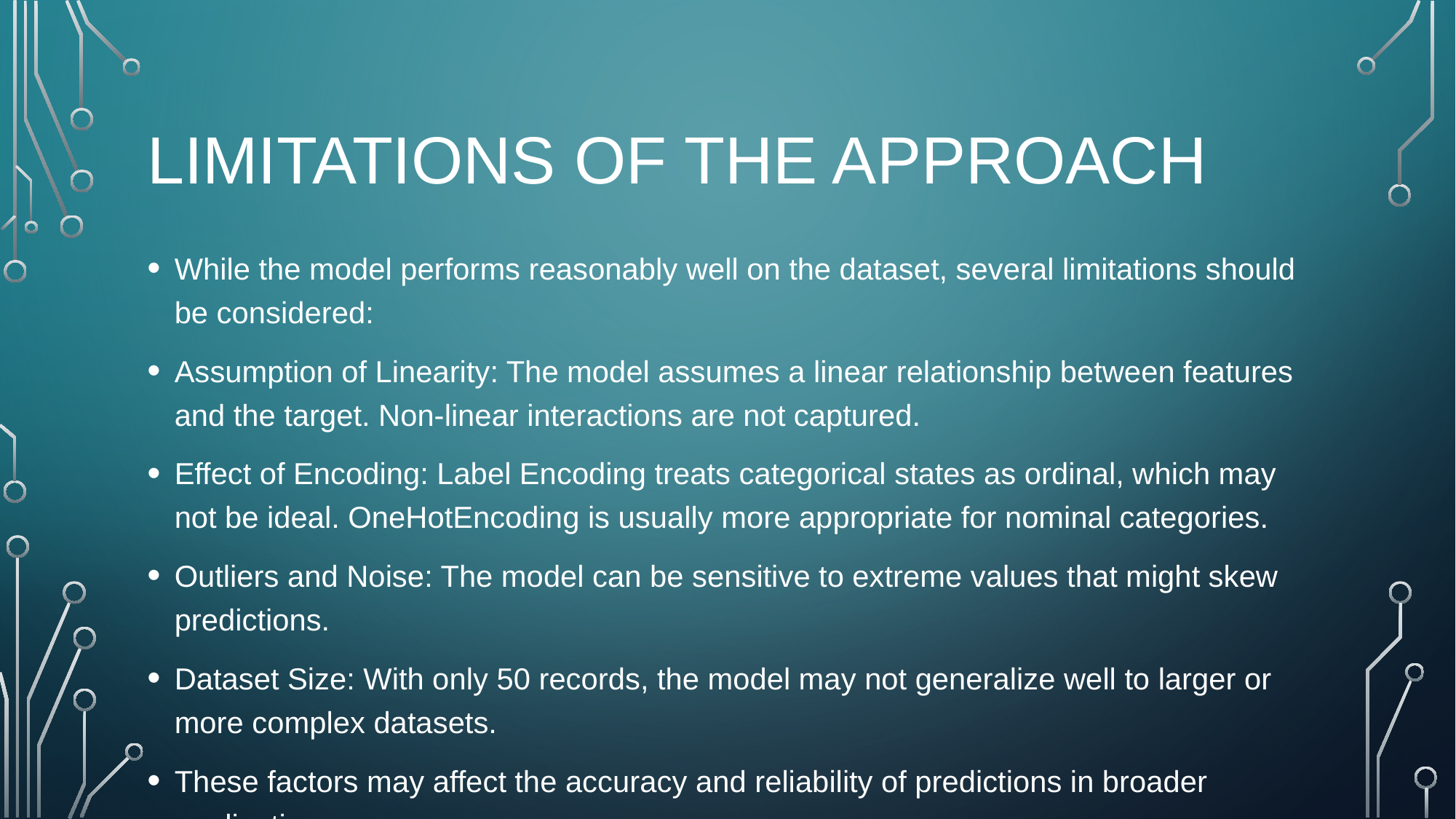

# Limitations of the Approach
While the model performs reasonably well on the dataset, several limitations should be considered:
Assumption of Linearity: The model assumes a linear relationship between features and the target. Non-linear interactions are not captured.
Effect of Encoding: Label Encoding treats categorical states as ordinal, which may not be ideal. OneHotEncoding is usually more appropriate for nominal categories.
Outliers and Noise: The model can be sensitive to extreme values that might skew predictions.
Dataset Size: With only 50 records, the model may not generalize well to larger or more complex datasets.
These factors may affect the accuracy and reliability of predictions in broader applications.